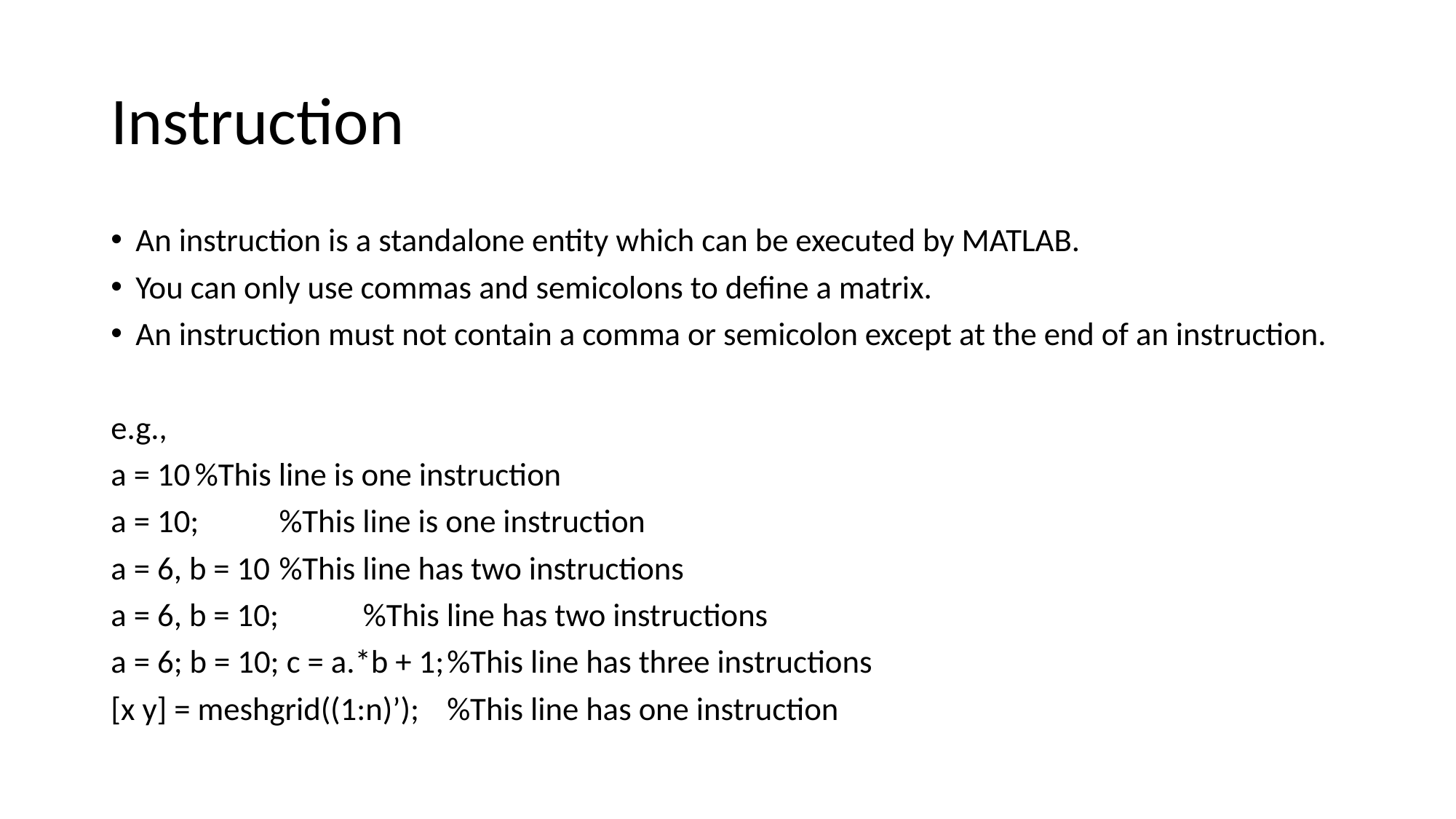

# Instruction
An instruction is a standalone entity which can be executed by MATLAB.
You can only use commas and semicolons to define a matrix.
An instruction must not contain a comma or semicolon except at the end of an instruction.

e.g.,
a = 10				%This line is one instruction
a = 10;				%This line is one instruction
a = 6, b = 10			%This line has two instructions
a = 6, b = 10;			%This line has two instructions
a = 6; b = 10; c = a.*b + 1;	%This line has three instructions
[x y] = meshgrid((1:n)’);	%This line has one instruction